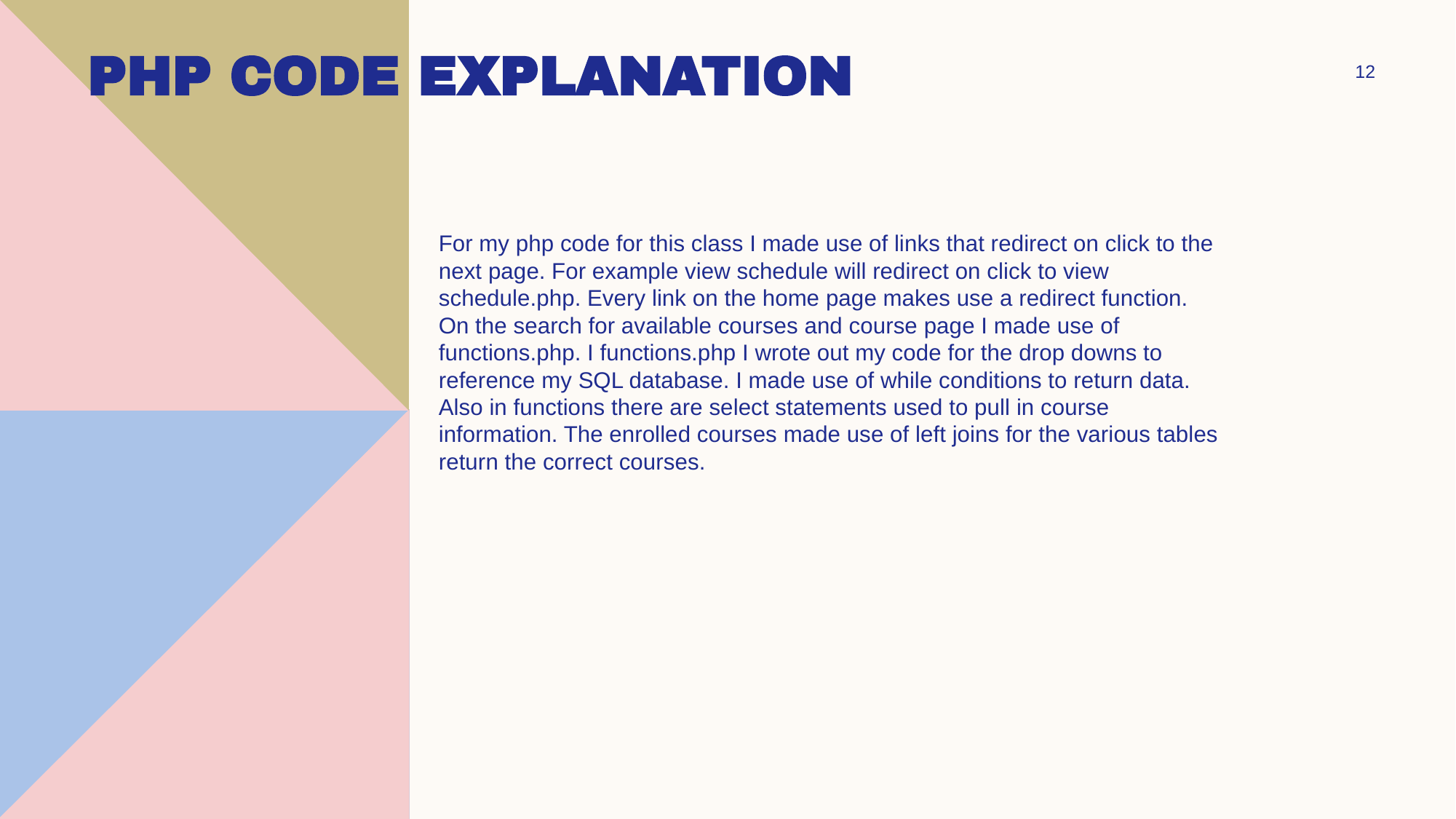

# PHP Code Explanation
12
For my php code for this class I made use of links that redirect on click to the next page. For example view schedule will redirect on click to view schedule.php. Every link on the home page makes use a redirect function. On the search for available courses and course page I made use of functions.php. I functions.php I wrote out my code for the drop downs to reference my SQL database. I made use of while conditions to return data. Also in functions there are select statements used to pull in course information. The enrolled courses made use of left joins for the various tables return the correct courses.